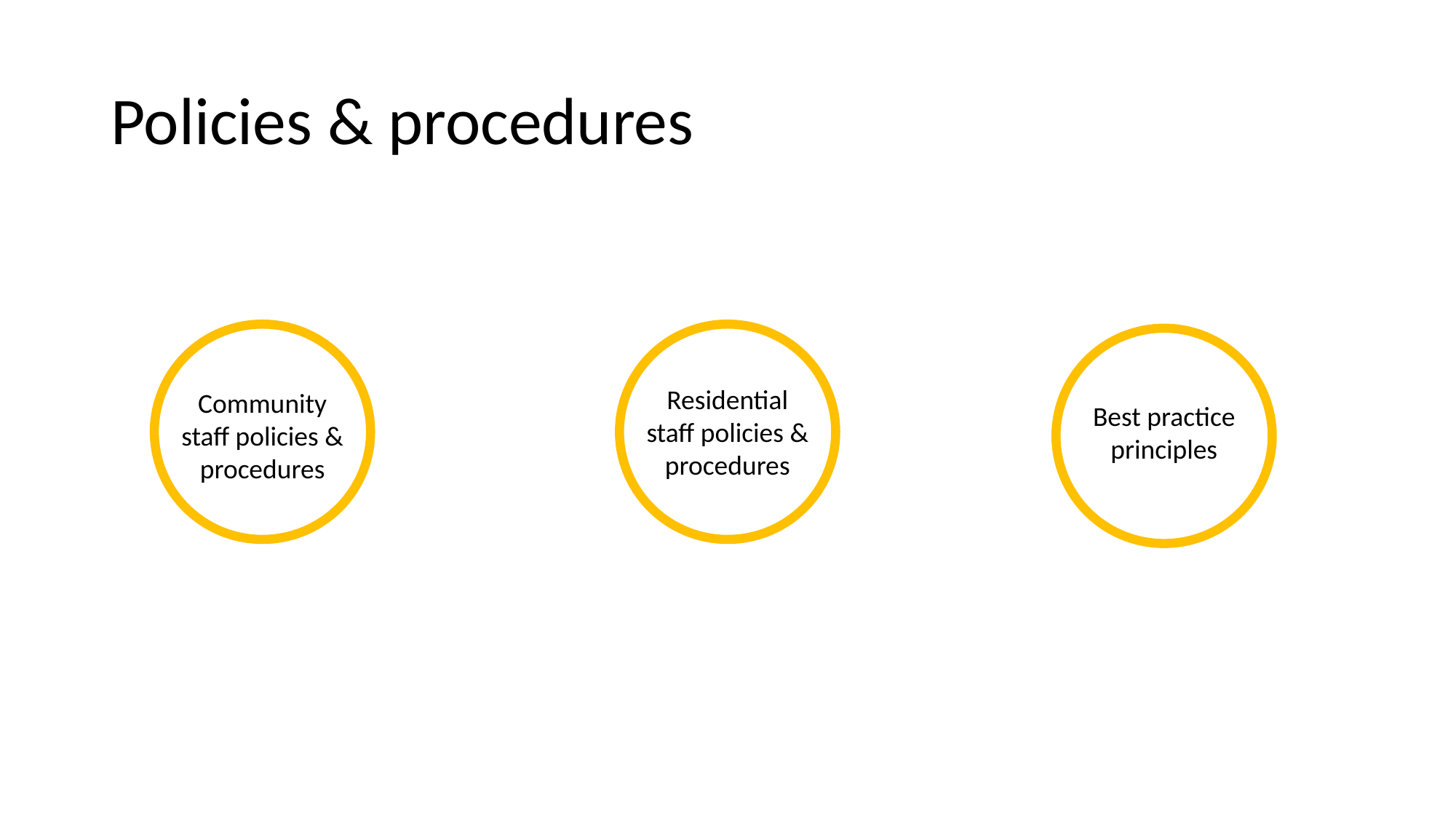

# Policies & procedures

Community
staff policies &
procedures

Residential
staff policies &
procedures
Best practice
principles